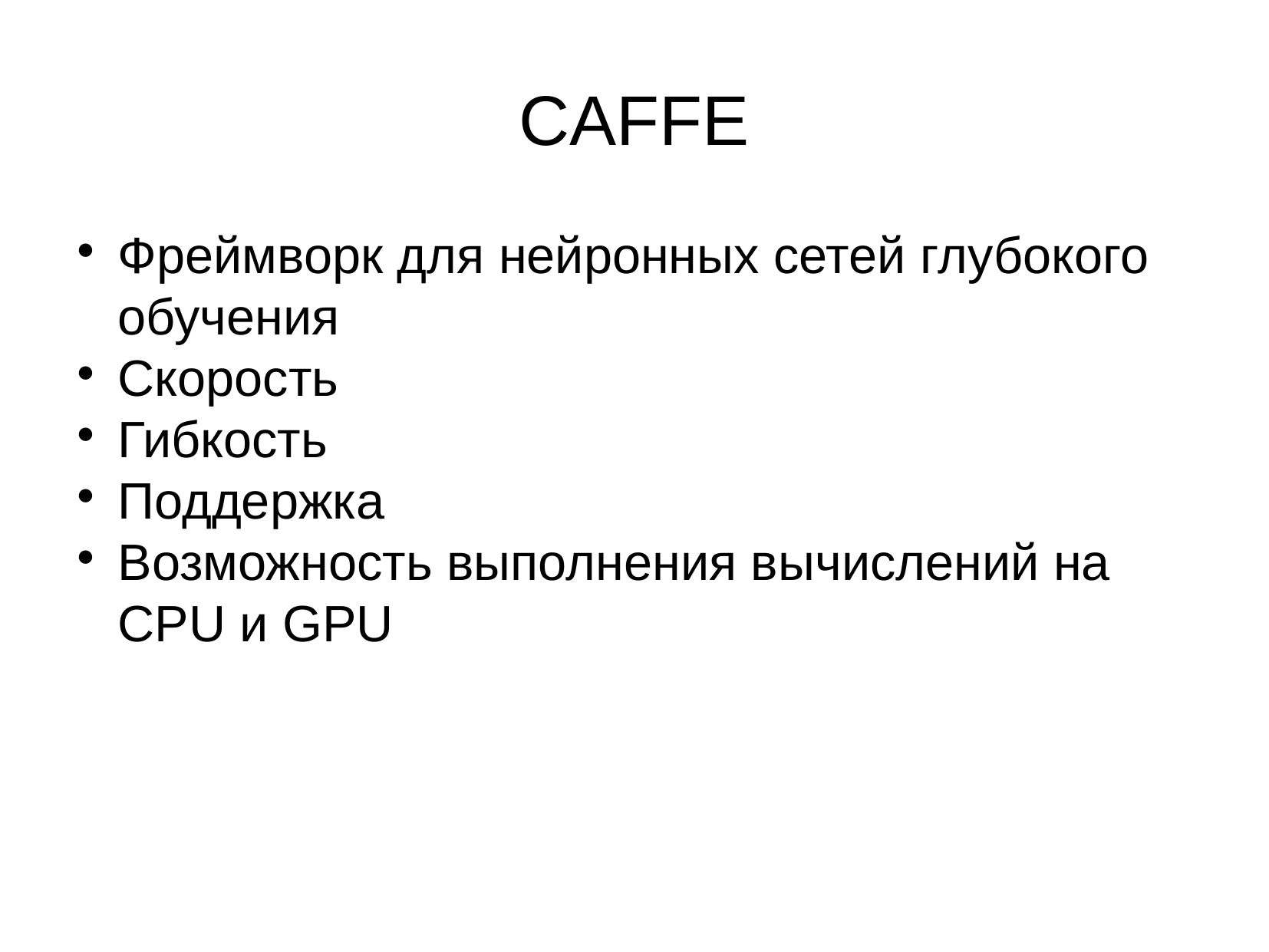

CAFFE
Фреймворк для нейронных сетей глубокого обучения
Скорость
Гибкость
Поддержка
Возможность выполнения вычислений на CPU и GPU